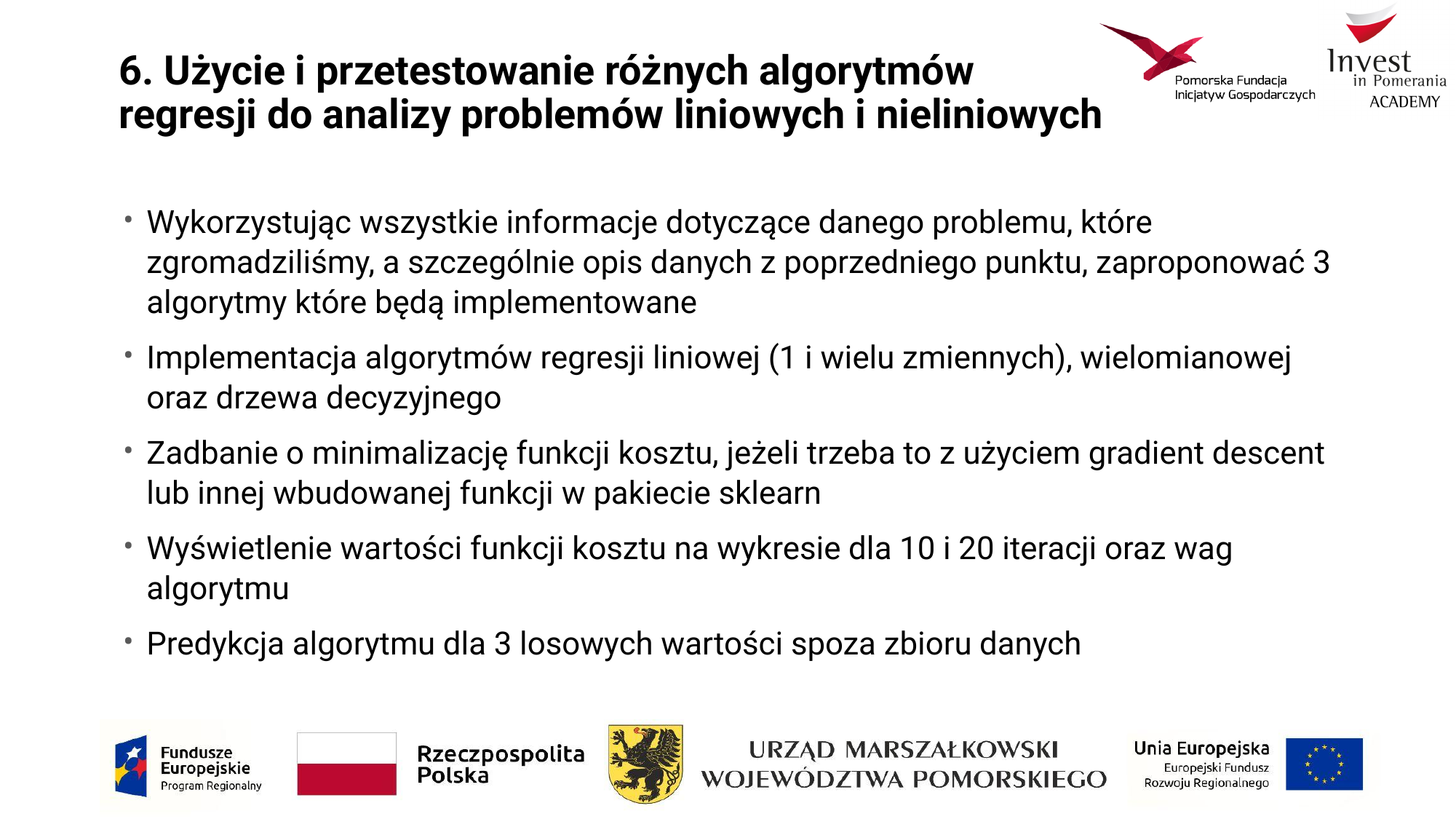

# 6. Użycie i przetestowanie różnych algorytmów
regresji do analizy problemów liniowych i nieliniowych
Wykorzystując wszystkie informacje dotyczące danego problemu, które zgromadziliśmy, a szczególnie opis danych z poprzedniego punktu, zaproponować 3 algorytmy które będą implementowane
Implementacja algorytmów regresji liniowej (1 i wielu zmiennych), wielomianowej oraz drzewa decyzyjnego
Zadbanie o minimalizację funkcji kosztu, jeżeli trzeba to z użyciem gradient descent lub innej wbudowanej funkcji w pakiecie sklearn
Wyświetlenie wartości funkcji kosztu na wykresie dla 10 i 20 iteracji oraz wag algorytmu
Predykcja algorytmu dla 3 losowych wartości spoza zbioru danych